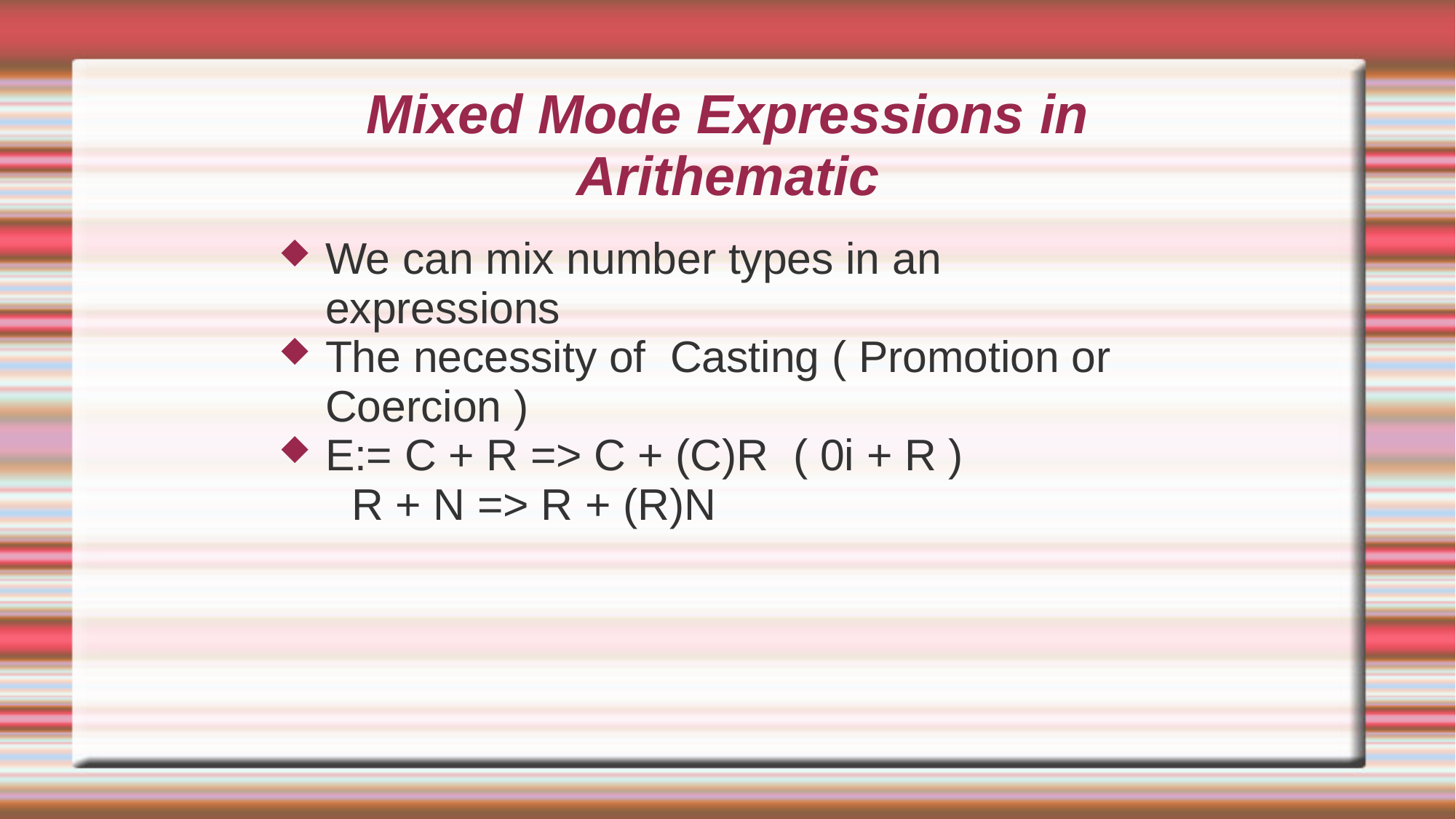

# Mixed Mode Expressions in Arithematic
We can mix number types in an expressions
The necessity of  Casting ( Promotion or Coercion )
E:= C + R => C + (C)R  ( 0i + R )
      R + N => R + (R)N